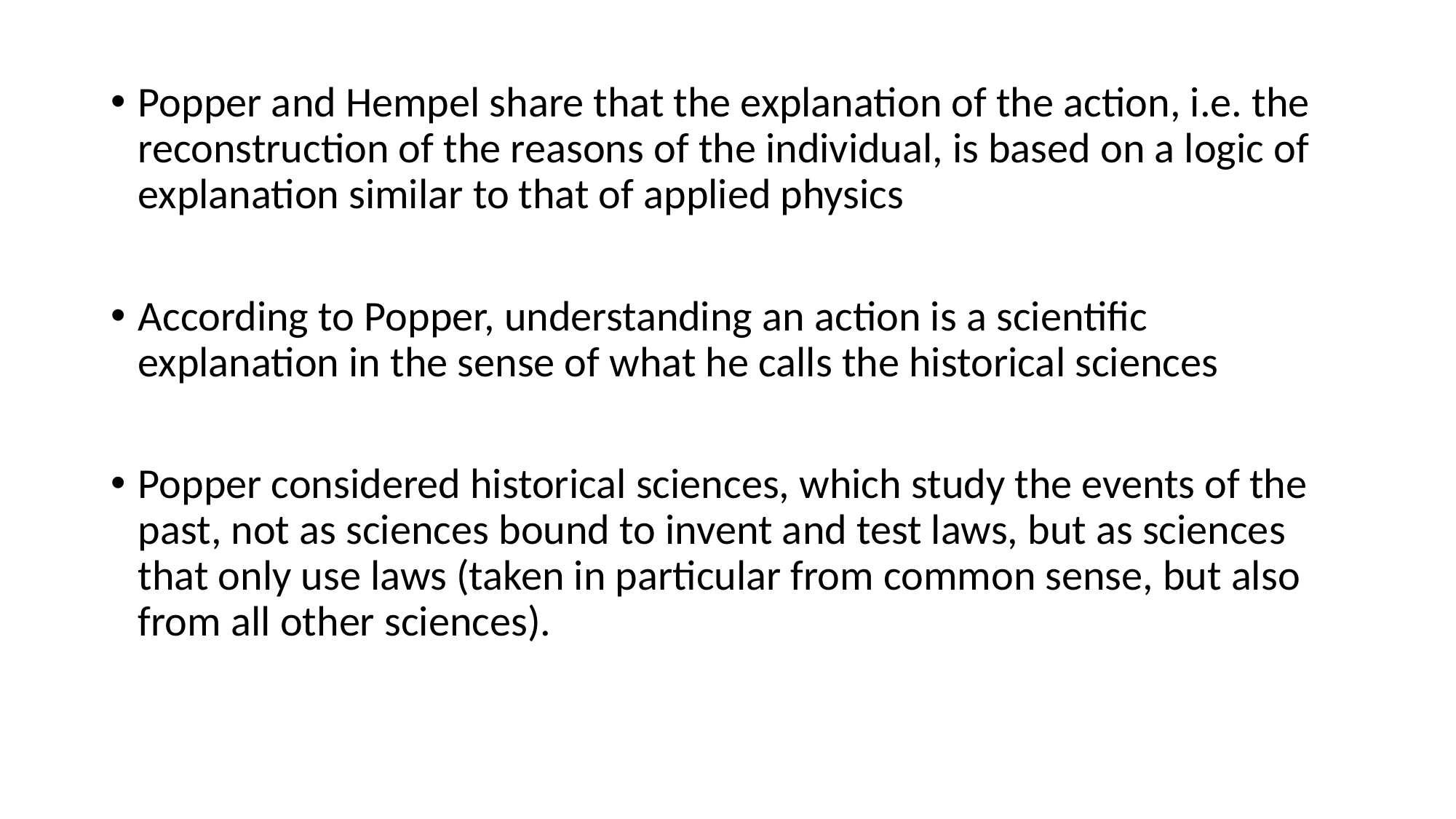

#
Popper and Hempel share that the explanation of the action, i.e. the reconstruction of the reasons of the individual, is based on a logic of explanation similar to that of applied physics

According to Popper, understanding an action is a scientific explanation in the sense of what he calls the historical sciences

Popper considered historical sciences, which study the events of the past, not as sciences bound to invent and test laws, but as sciences that only use laws (taken in particular from common sense, but also from all other sciences).